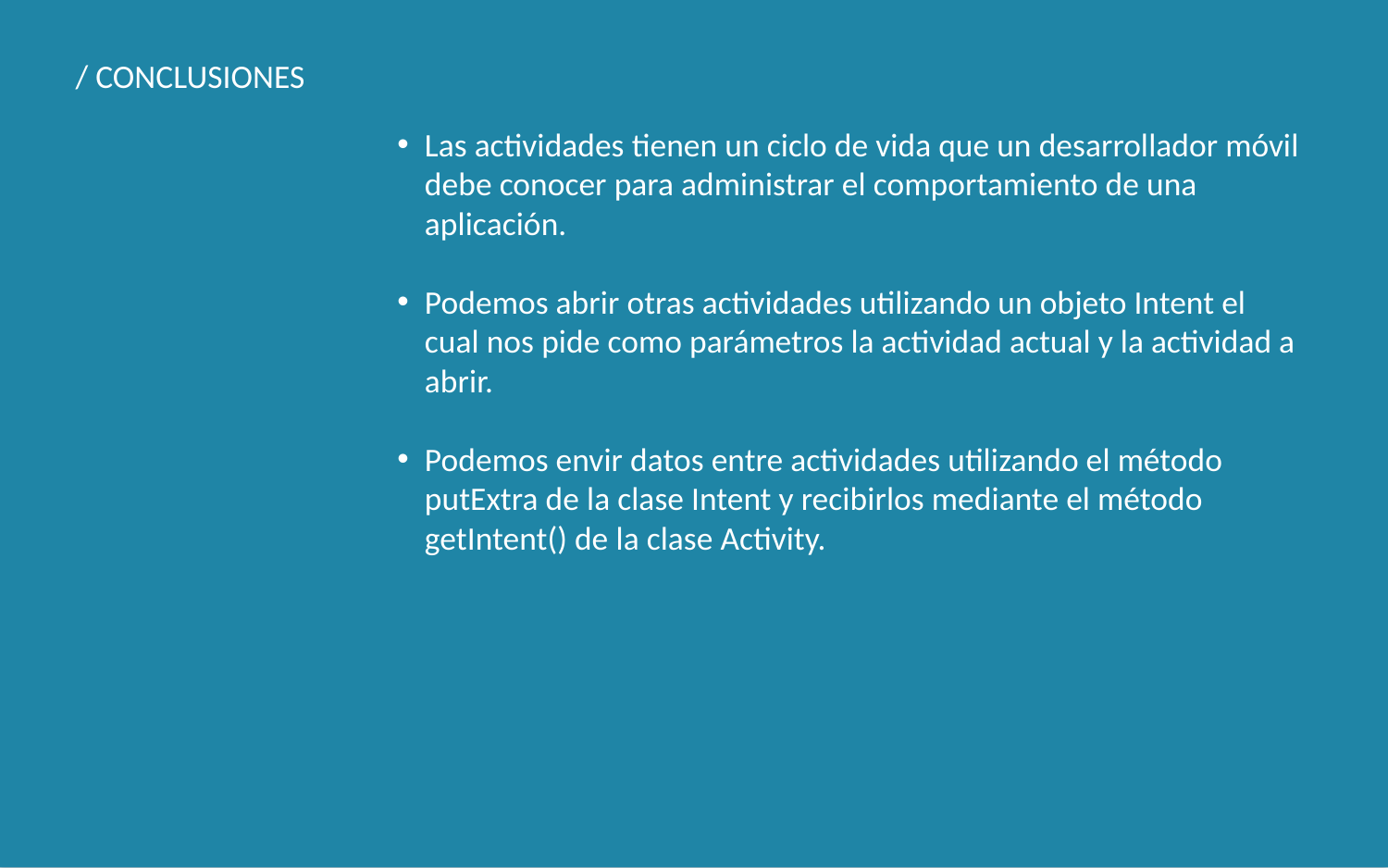

/ CONCLUSIONES
Las actividades tienen un ciclo de vida que un desarrollador móvil debe conocer para administrar el comportamiento de una aplicación.

Podemos abrir otras actividades utilizando un objeto Intent el cual nos pide como parámetros la actividad actual y la actividad a abrir.

Podemos envir datos entre actividades utilizando el método putExtra de la clase Intent y recibirlos mediante el método getIntent() de la clase Activity.